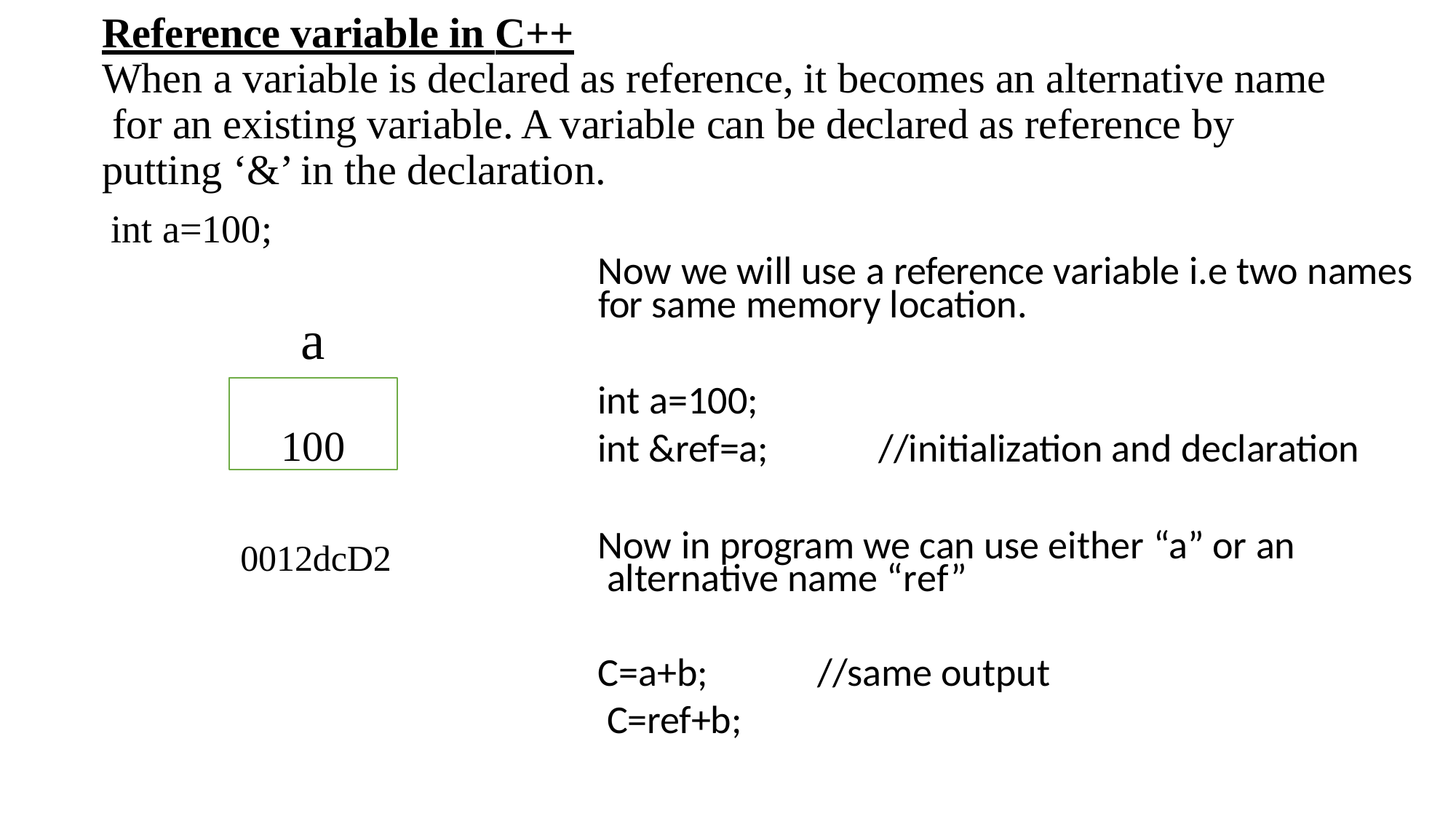

Reference variable in C++
# When a variable is declared as reference, it becomes an alternative name  for an existing variable. A variable can be declared as reference by  putting ‘&’ in the declaration.
int a=100;
Now we will use a reference variable i.e two names
for same memory location.
a
int a=100;
int &ref=a;	//initialization and declaration

Now in program we can use either “a” or an  alternative name “ref”

C=a+b;	//same output  C=ref+b;
100
0012dcD2